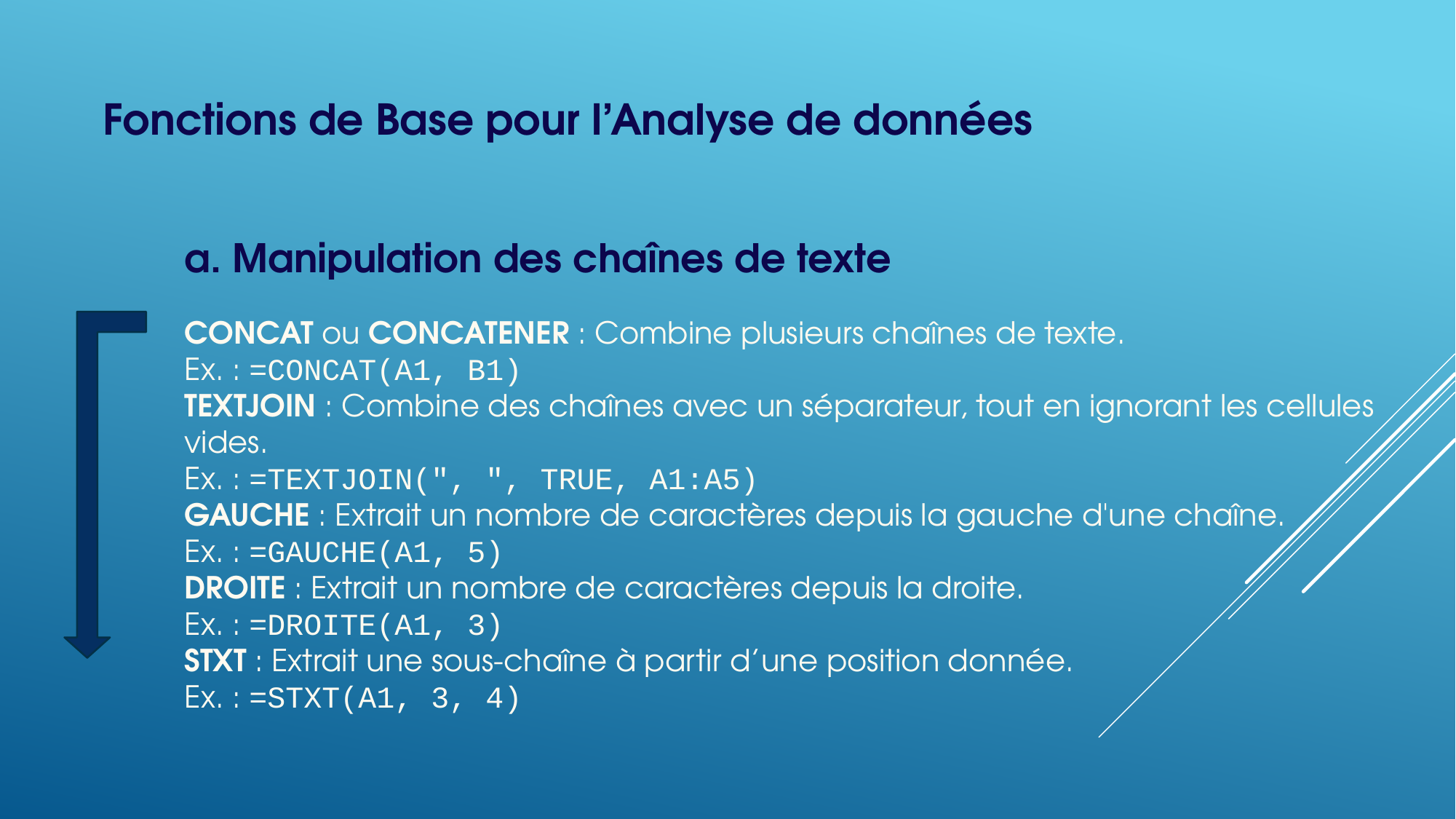

Fonctions de Base pour l’Analyse de données
a. Manipulation des chaînes de texte

CONCAT ou CONCATENER : Combine plusieurs chaînes de texte.
Ex. : =CONCAT(A1, B1)
TEXTJOIN : Combine des chaînes avec un séparateur, tout en ignorant les cellules vides.
Ex. : =TEXTJOIN(", ", TRUE, A1:A5)
GAUCHE : Extrait un nombre de caractères depuis la gauche d'une chaîne.
Ex. : =GAUCHE(A1, 5)
DROITE : Extrait un nombre de caractères depuis la droite.
Ex. : =DROITE(A1, 3)
STXT : Extrait une sous-chaîne à partir d’une position donnée.
Ex. : =STXT(A1, 3, 4)